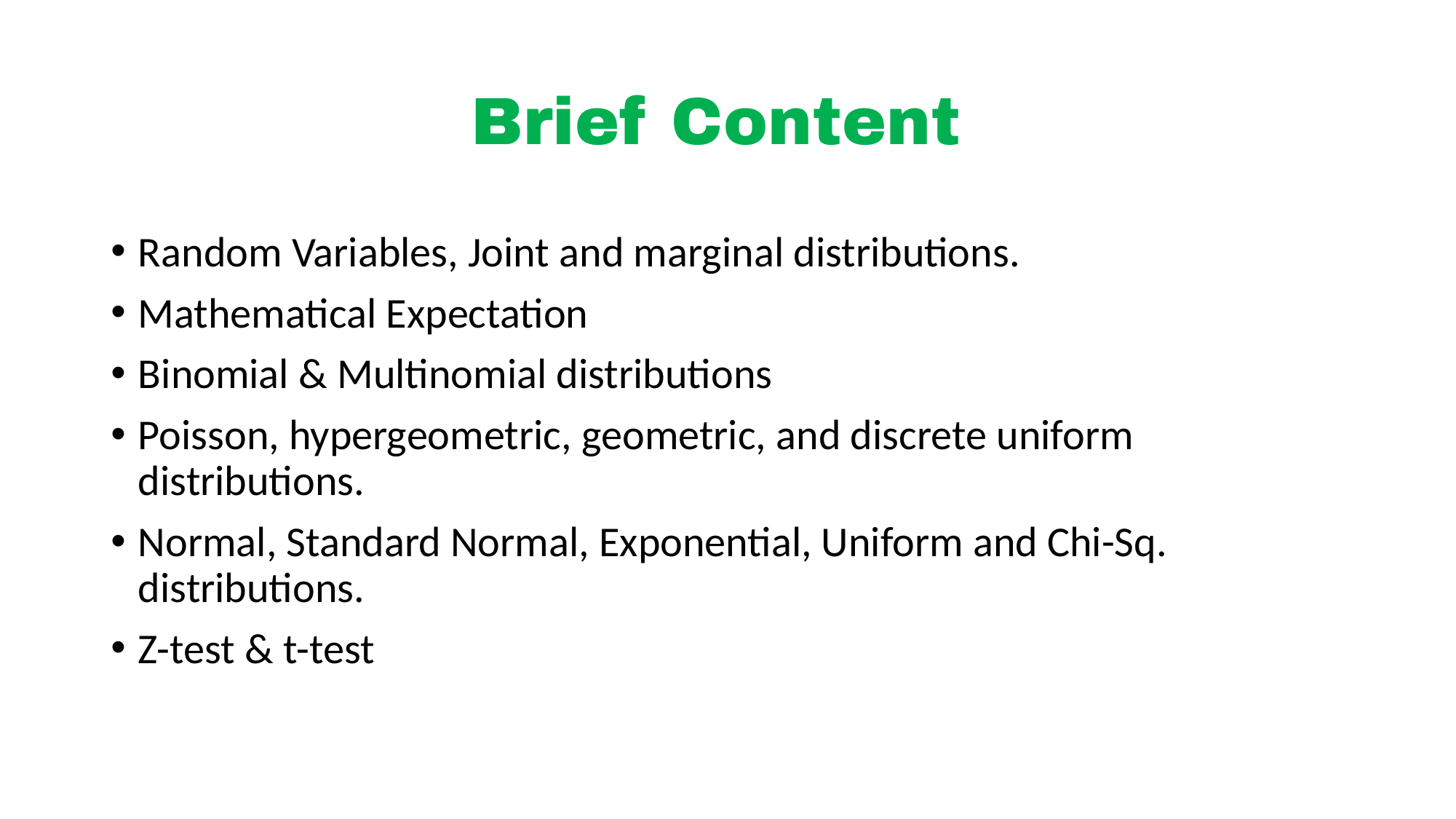

# Brief Content
Random Variables, Joint and marginal distributions.
Mathematical Expectation
Binomial & Multinomial distributions
Poisson, hypergeometric, geometric, and discrete uniform distributions.
Normal, Standard Normal, Exponential, Uniform and Chi-Sq. distributions.
Z-test & t-test